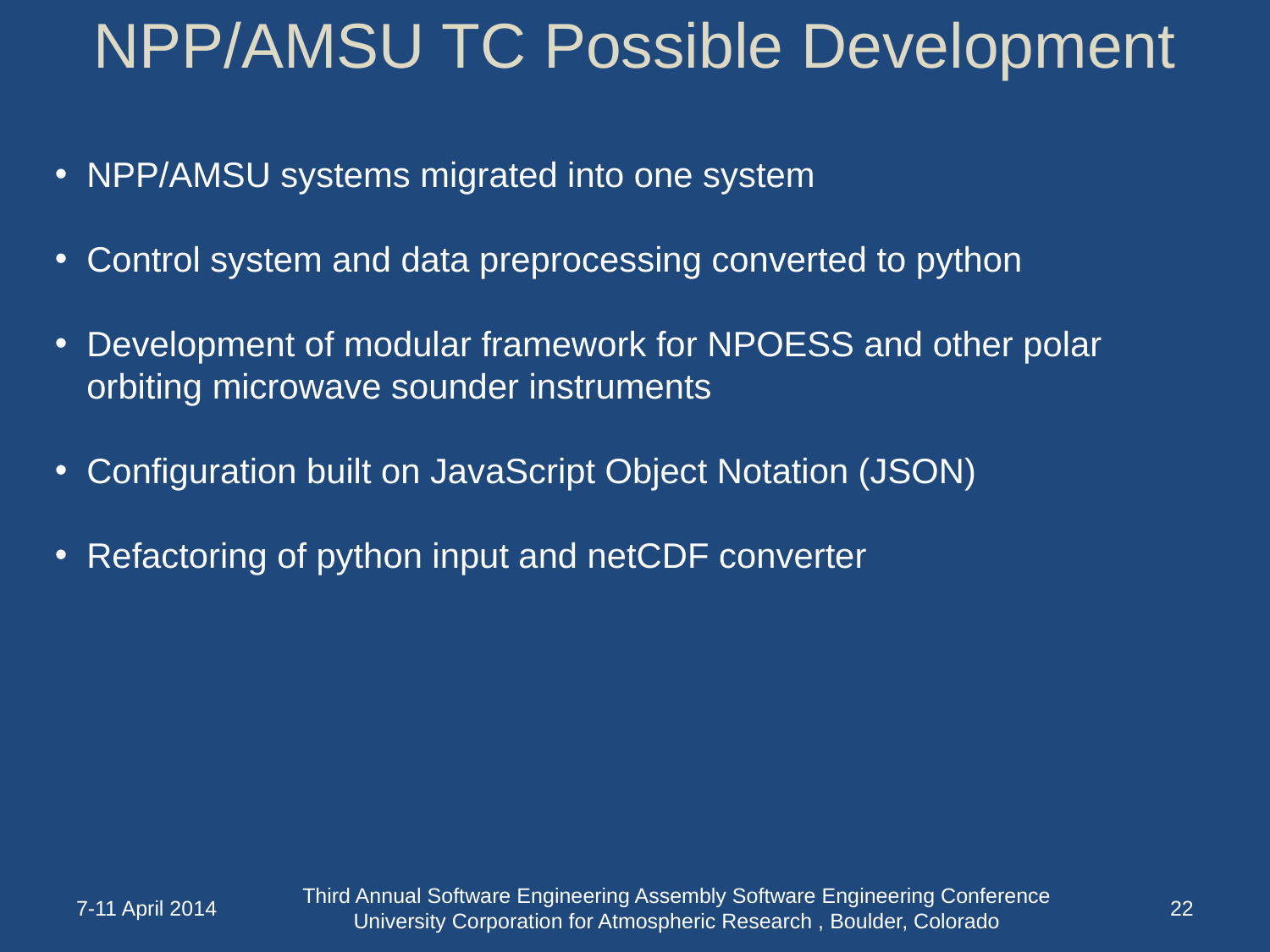

# NPP/AMSU TC Possible Development

NPP/AMSU systems migrated into one system

Control system and data preprocessing converted to python

Development of modular framework for NPOESS and other polar orbiting microwave sounder instruments

Configuration built on JavaScript Object Notation (JSON)

Refactoring of python input and netCDF converter

7-11 April 2014
Third Annual Software Engineering Assembly Software Engineering Conference University Corporation for Atmospheric Research , Boulder, Colorado
22